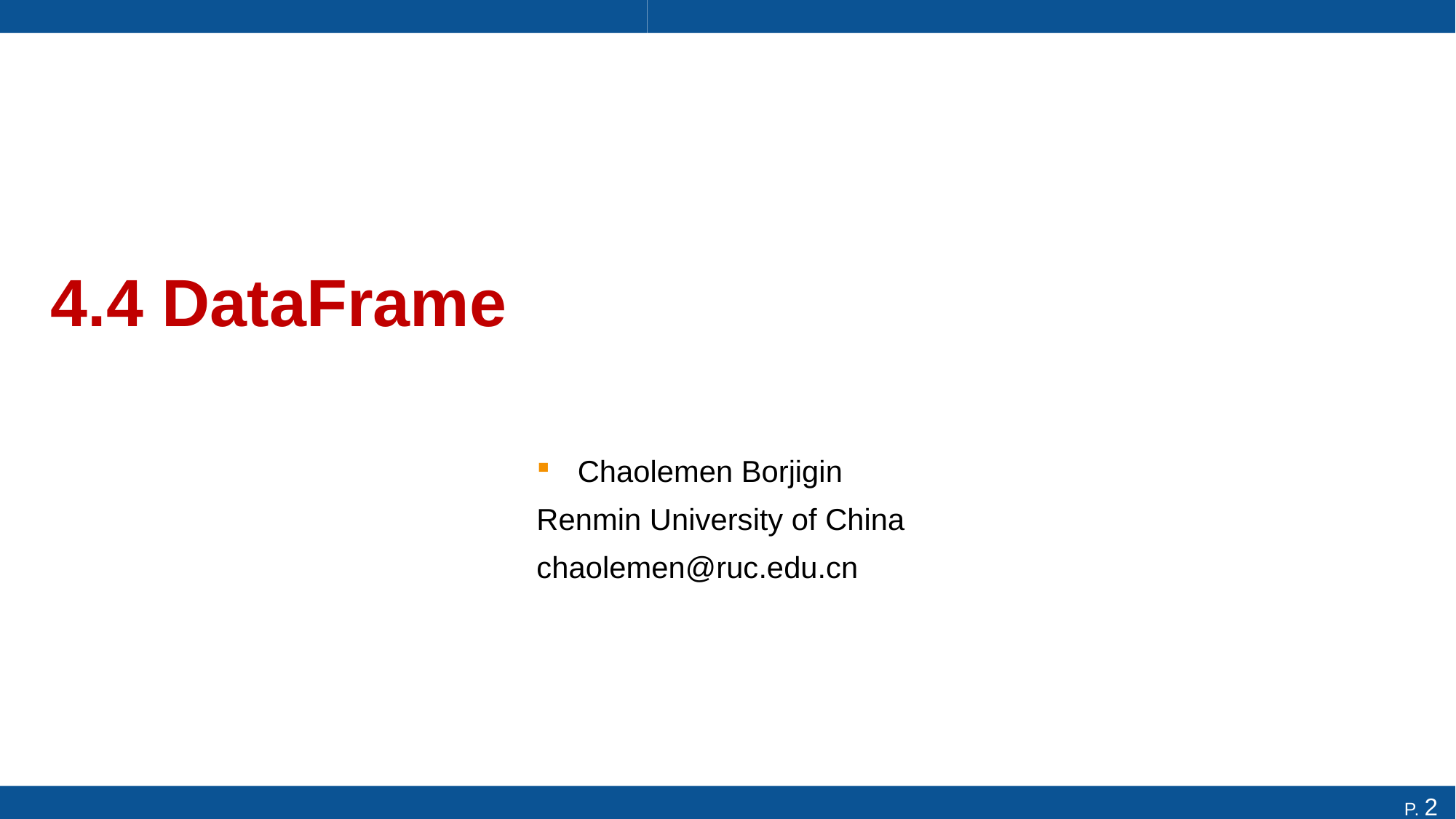

# 4.4 DataFrame
Chaolemen Borjigin
Renmin University of China
chaolemen@ruc.edu.cn